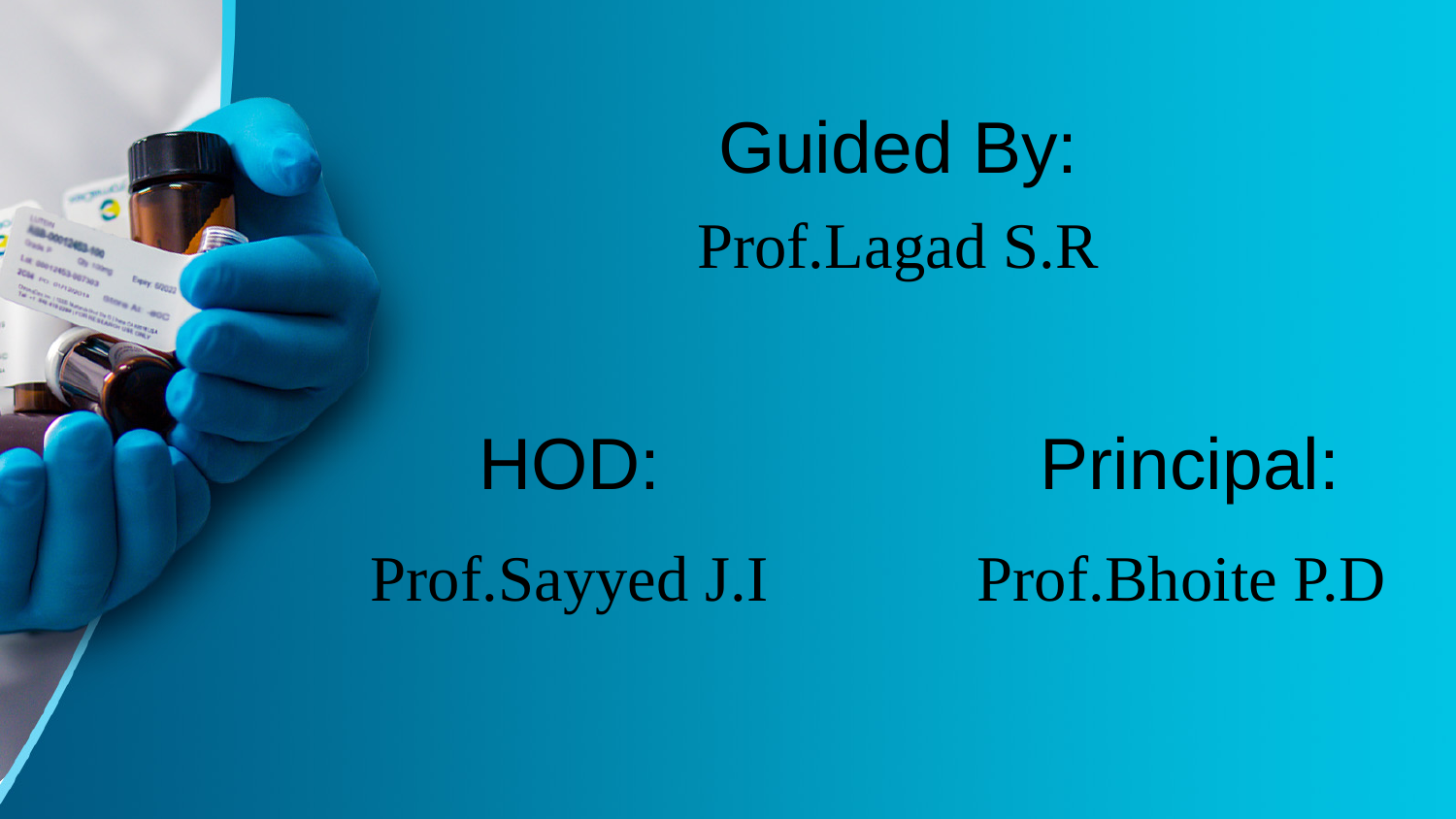

Guided By:
Prof.Lagad S.R
Principal:
HOD:

Prof.Bhoite P.D
Prof.Sayyed J.I